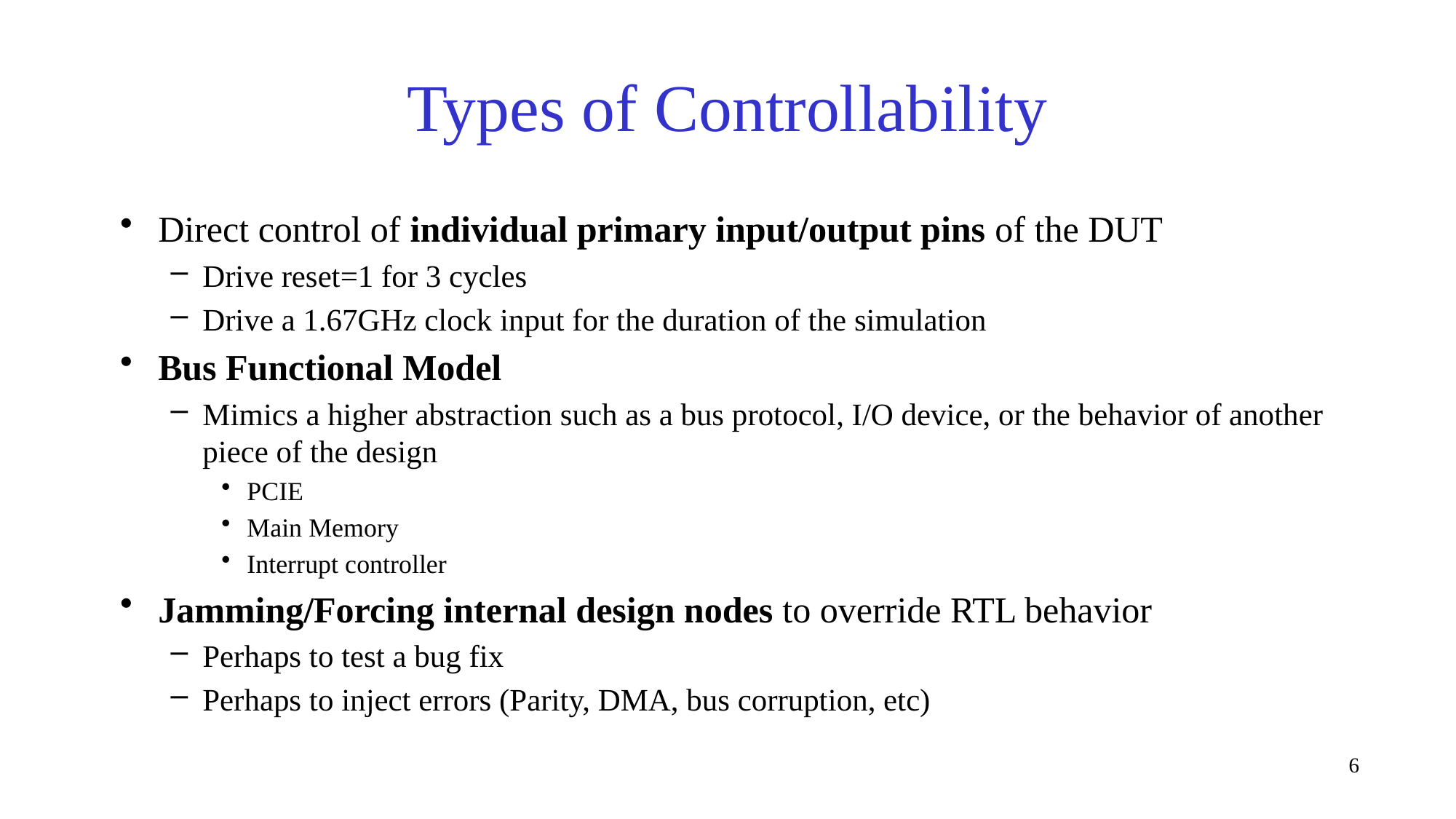

# Types of Controllability
Direct control of individual primary input/output pins of the DUT
Drive reset=1 for 3 cycles
Drive a 1.67GHz clock input for the duration of the simulation
Bus Functional Model
Mimics a higher abstraction such as a bus protocol, I/O device, or the behavior of another piece of the design
PCIE
Main Memory
Interrupt controller
Jamming/Forcing internal design nodes to override RTL behavior
Perhaps to test a bug fix
Perhaps to inject errors (Parity, DMA, bus corruption, etc)